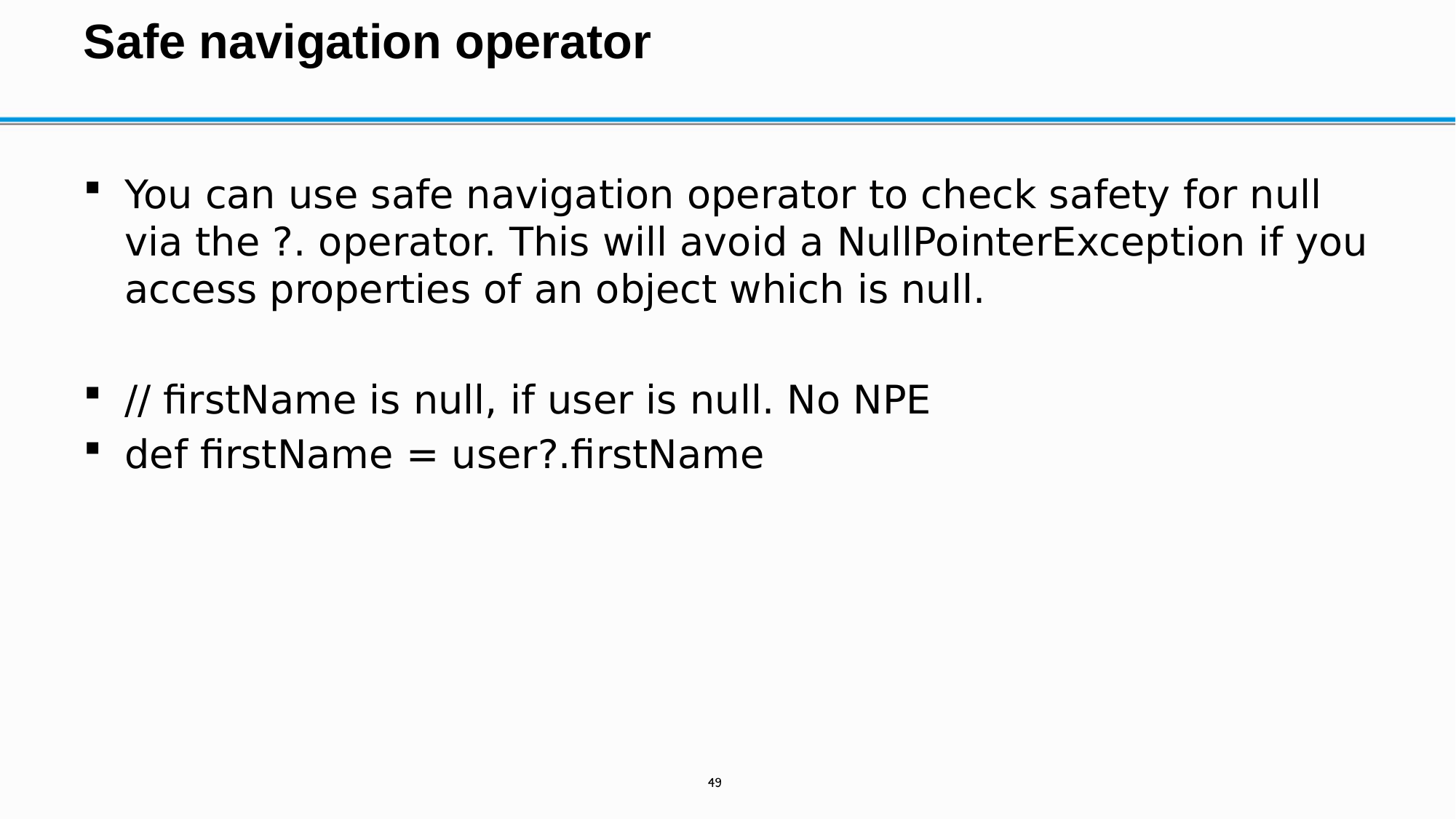

# Safe navigation operator
You can use safe navigation operator to check safety for null via the ?. operator. This will avoid a NullPointerException if you access properties of an object which is null.

// firstName is null, if user is null. No NPE
def firstName = user?.firstName